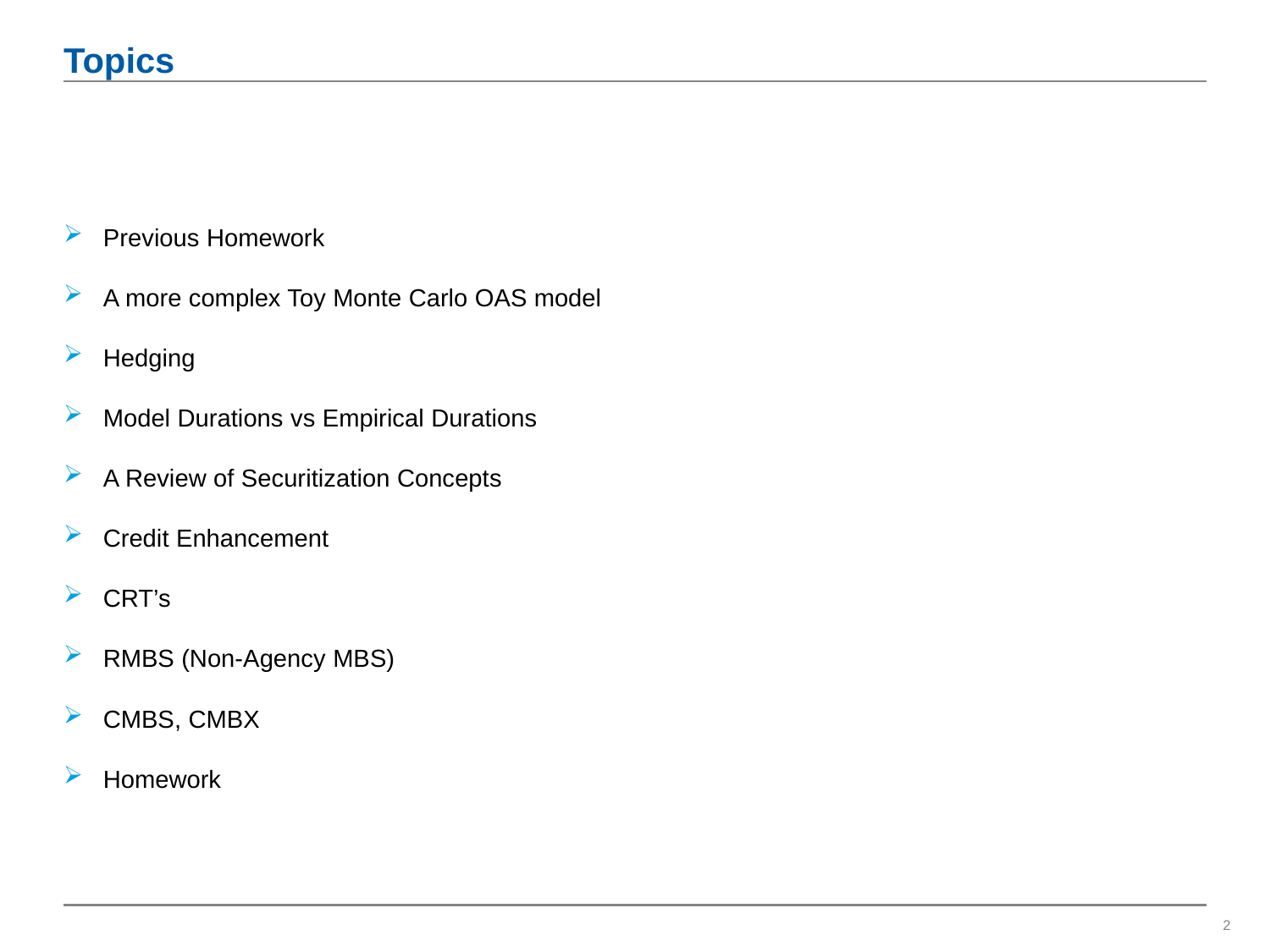

# Topics
Previous Homework
A more complex Toy Monte Carlo OAS model
Hedging
Model Durations vs Empirical Durations
A Review of Securitization Concepts
Credit Enhancement
CRT’s
RMBS (Non-Agency MBS)
CMBS, CMBX
Homework